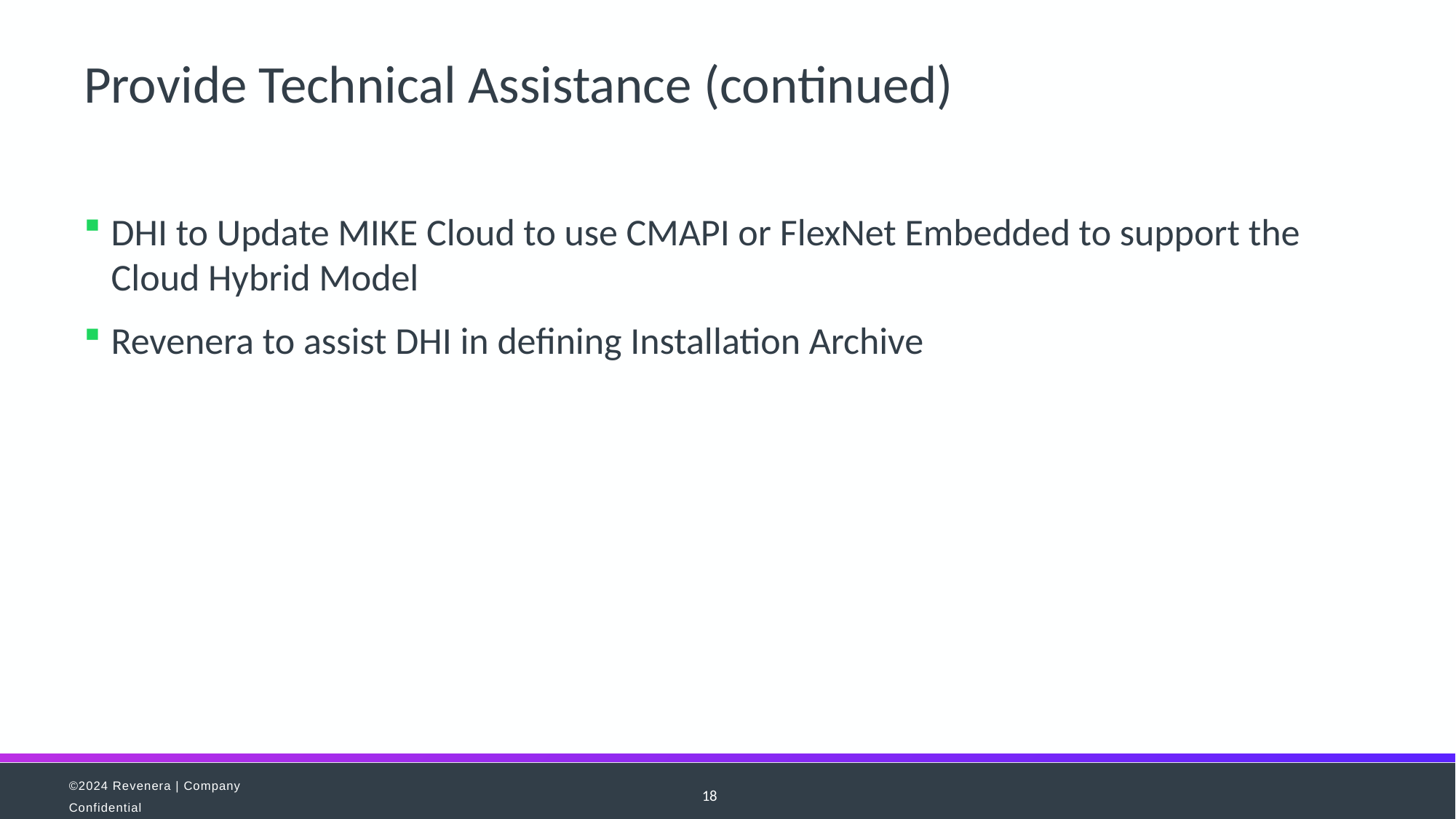

Provide Technical Assistance (continued)

DHI to Update MIKE Cloud to use CMAPI or FlexNet Embedded to support the Cloud Hybrid Model
Revenera to assist DHI in defining Installation Archive